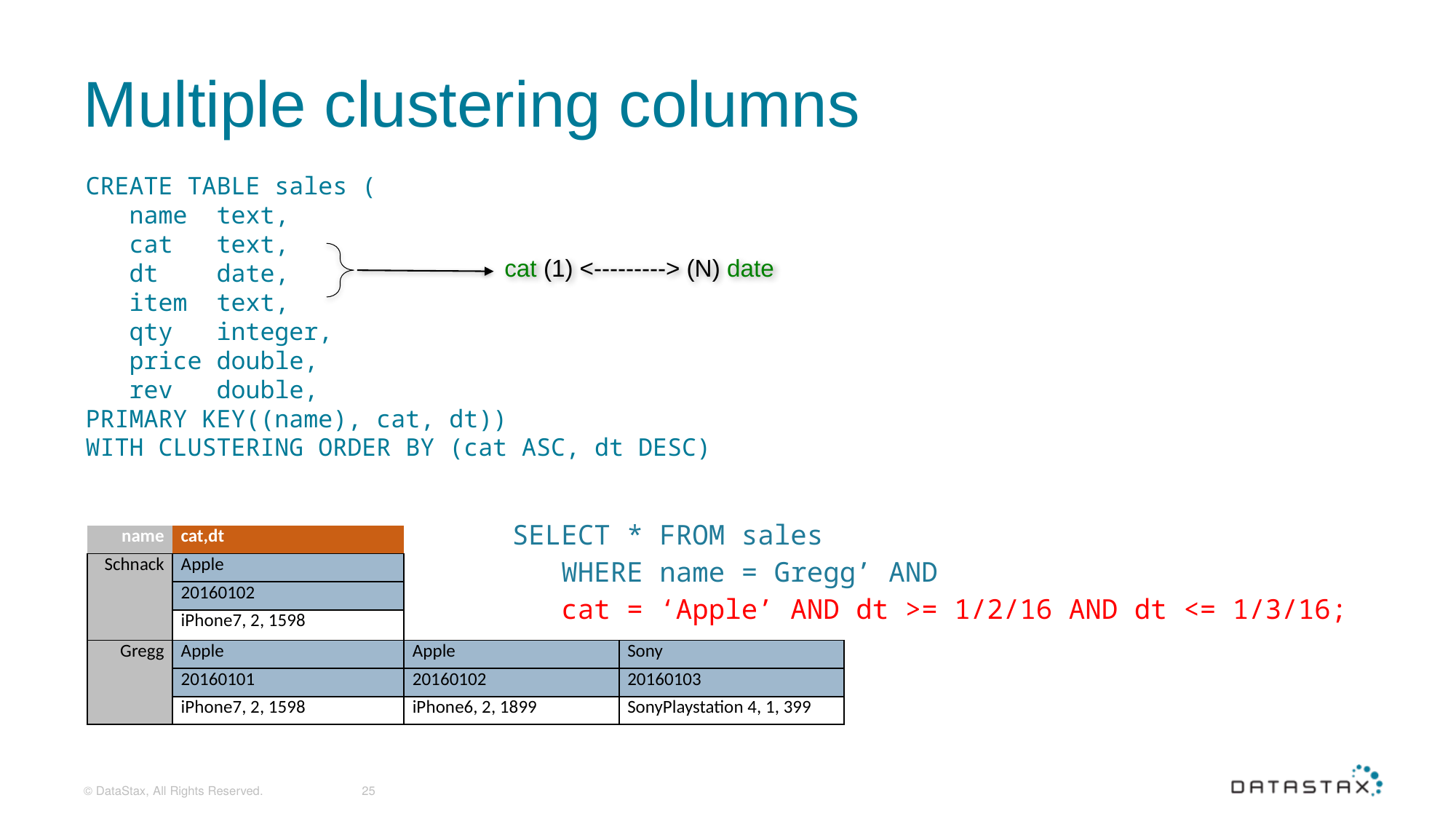

# Multiple clustering columns
CREATE TABLE sales (
   name  text,
   cat   text,
   dt    date,
   item  text,
   qty   integer,
   price double,
   rev   double,
PRIMARY KEY((name), cat, dt))
WITH CLUSTERING ORDER BY (cat ASC, dt DESC)

cat (1) <---------> (N) date
SELECT * FROM sales
   WHERE name = Gregg’ AND
   cat = ‘Apple’ AND dt >= 1/2/16 AND dt <= 1/3/16;
| name | cat,dt |  |  |
| --- | --- | --- | --- |
| Schnack | Apple |  |  |
|  | 20160102 |  |  |
|  | iPhone7, 2, 1598 |  |  |
| Gregg | Apple | Apple | Sony |
|  | 20160101 | 20160102 | 20160103 |
|  | iPhone7, 2, 1598 | iPhone6, 2, 1899 | SonyPlaystation 4, 1, 399 |
© DataStax, All Rights Reserved.
25